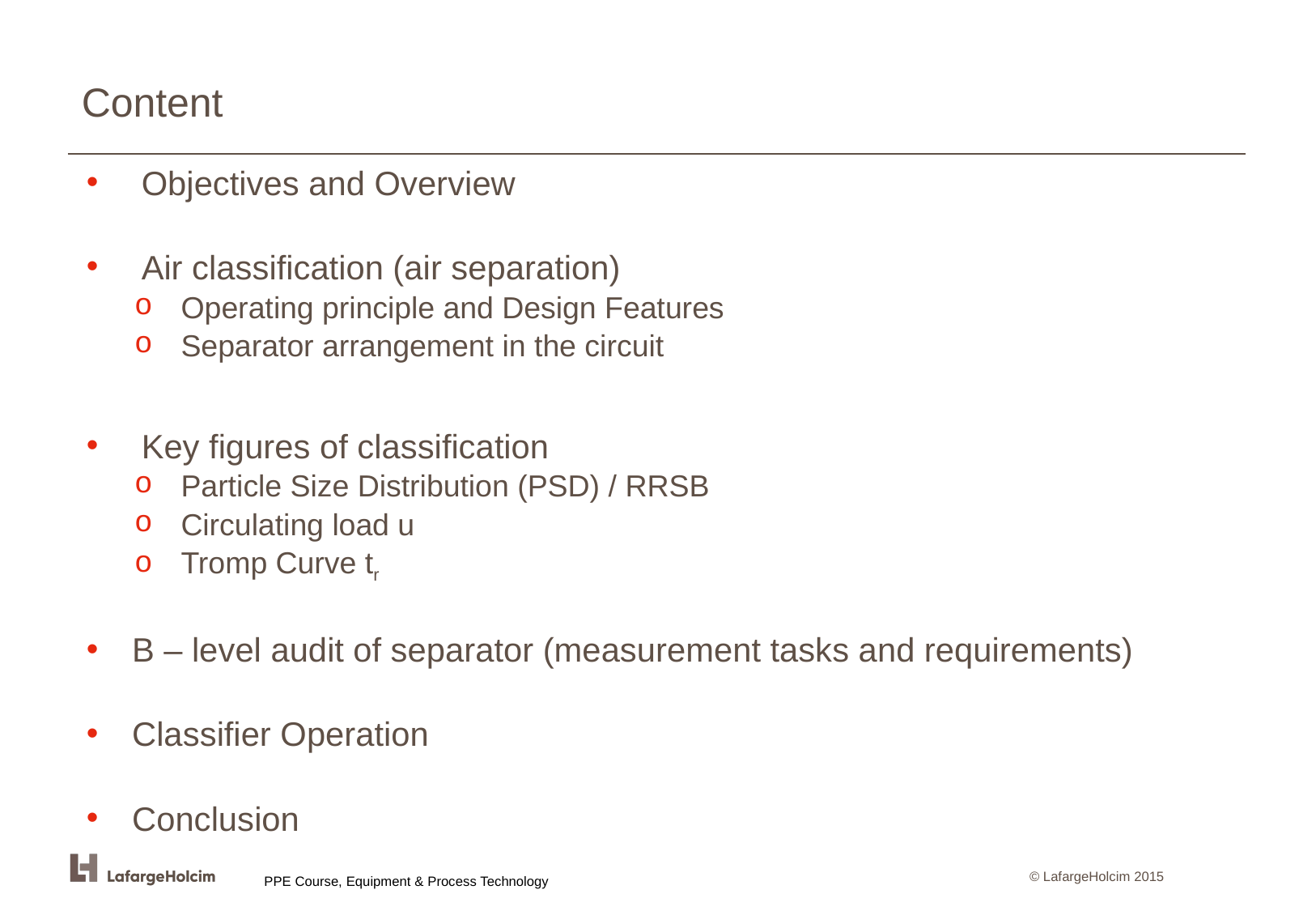

# Content
 Objectives and Overview

 Air classification (air separation)
 Operating principle and Design Features
 Separator arrangement in the circuit

 Key figures of classification
 Particle Size Distribution (PSD) / RRSB
 Circulating load u
 Tromp Curve tr

B – level audit of separator (measurement tasks and requirements)

Classifier Operation

Conclusion